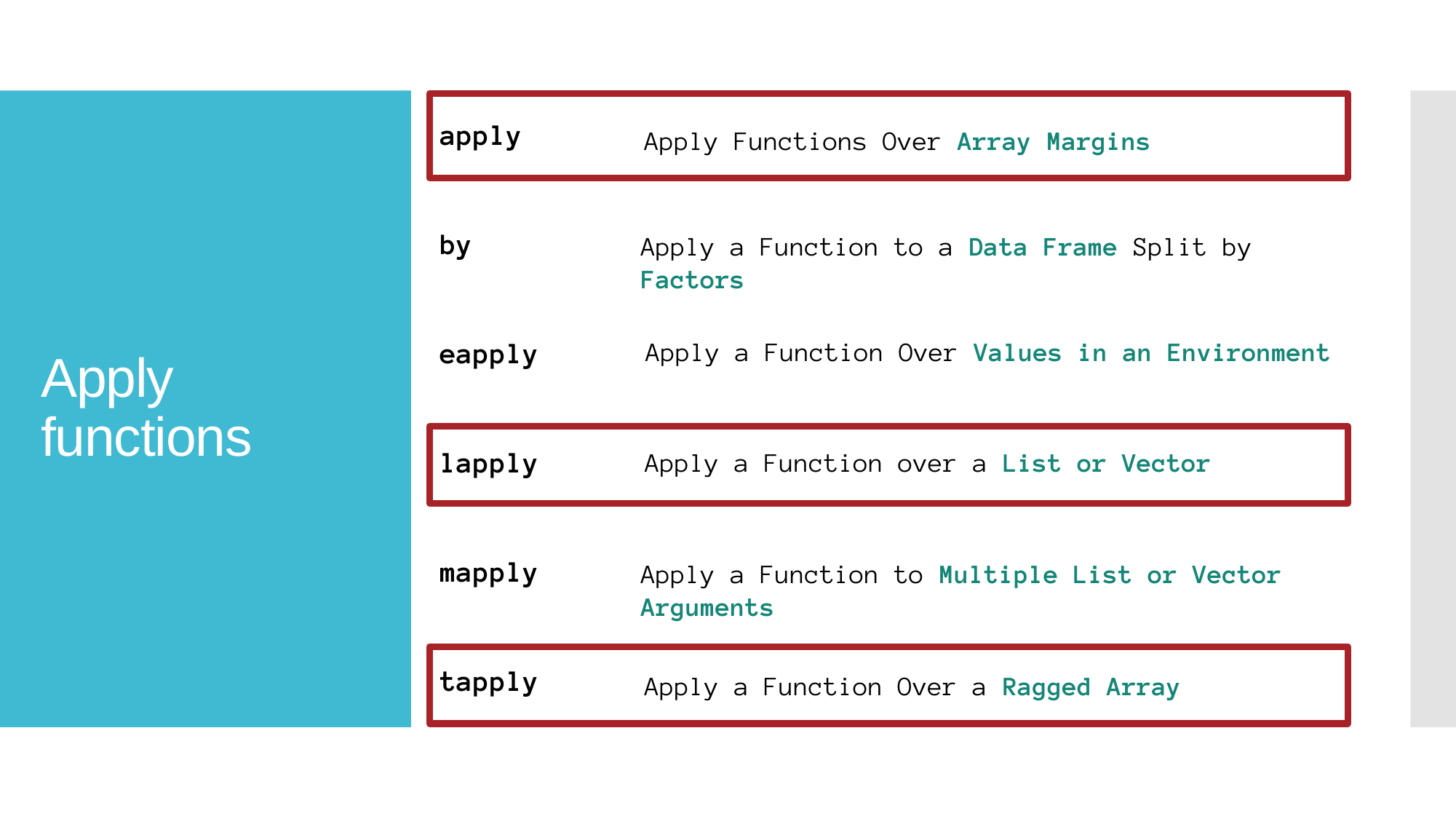

apply

by

eapply

lapply

mapply

tapply
Apply Functions Over Array Margins
# Apply functions
Apply a Function to a Data Frame Split by Factors
Apply a Function Over Values in an Environment

Apply a Function over a List or Vector
Apply a Function to Multiple List or Vector Arguments

Apply a Function Over a Ragged Array